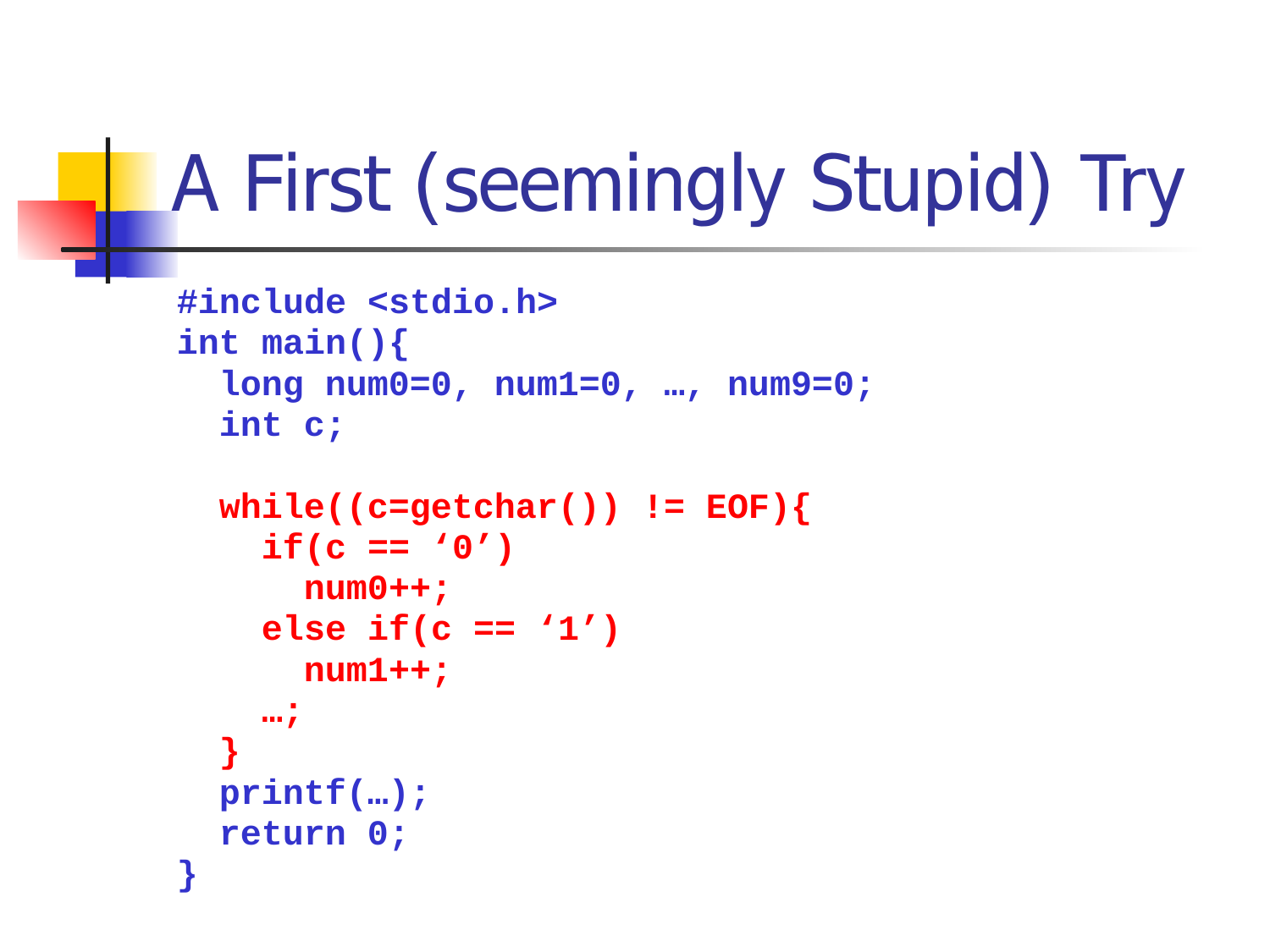

# A First (seemingly Stupid) Try
#include <stdio.h>
int main(){
  long num0=0, num1=0, …, num9=0;
  int c;

  while((c=getchar()) != EOF){
    if(c == ‘0’)
      num0++;
    else if(c == ‘1’)
      num1++;
    …;
  }
  printf(…);
  return 0;
}